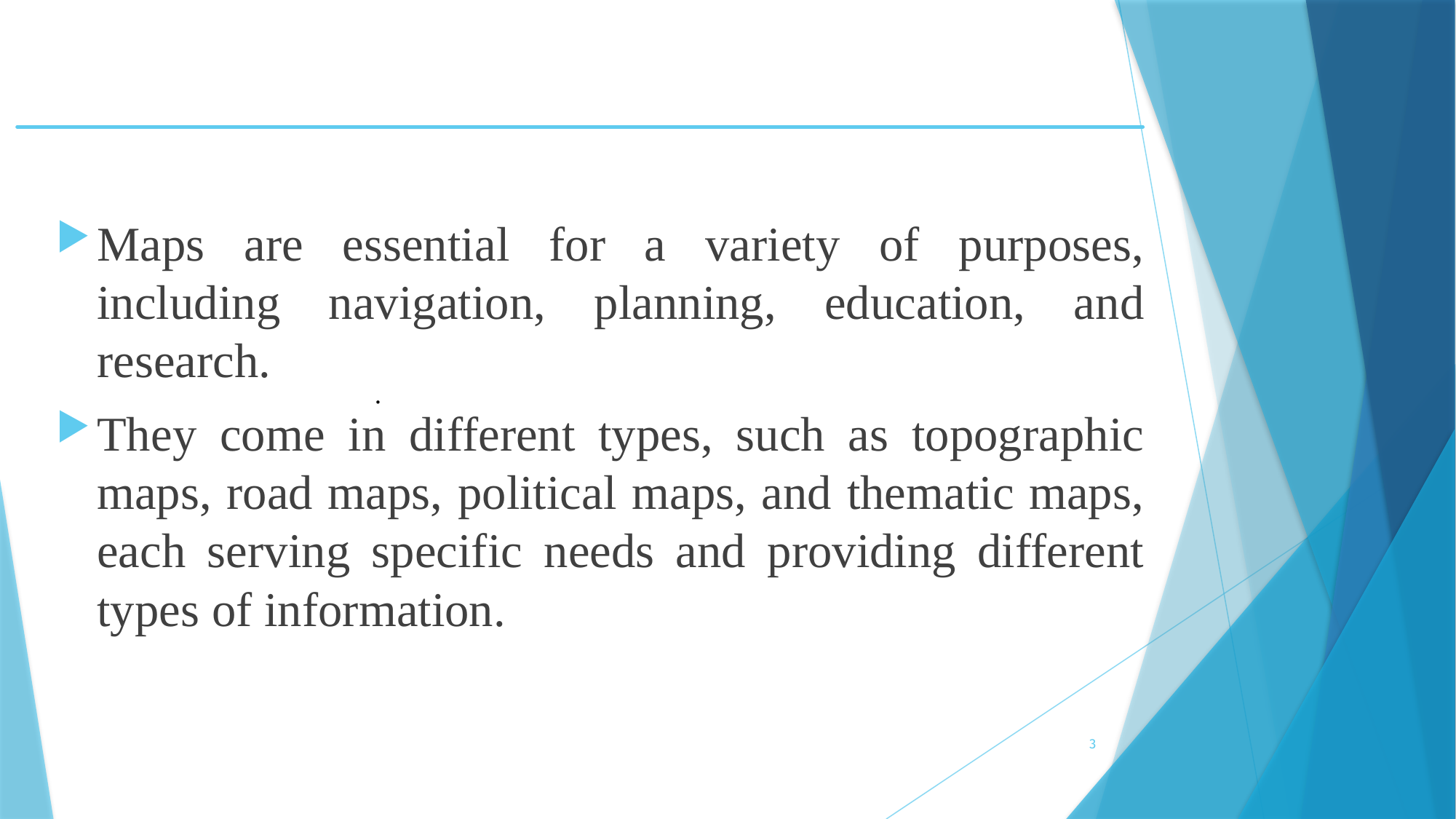

Maps are essential for a variety of purposes, including navigation, planning, education, and research.
They come in different types, such as topographic maps, road maps, political maps, and thematic maps, each serving specific needs and providing different types of information.
.
3